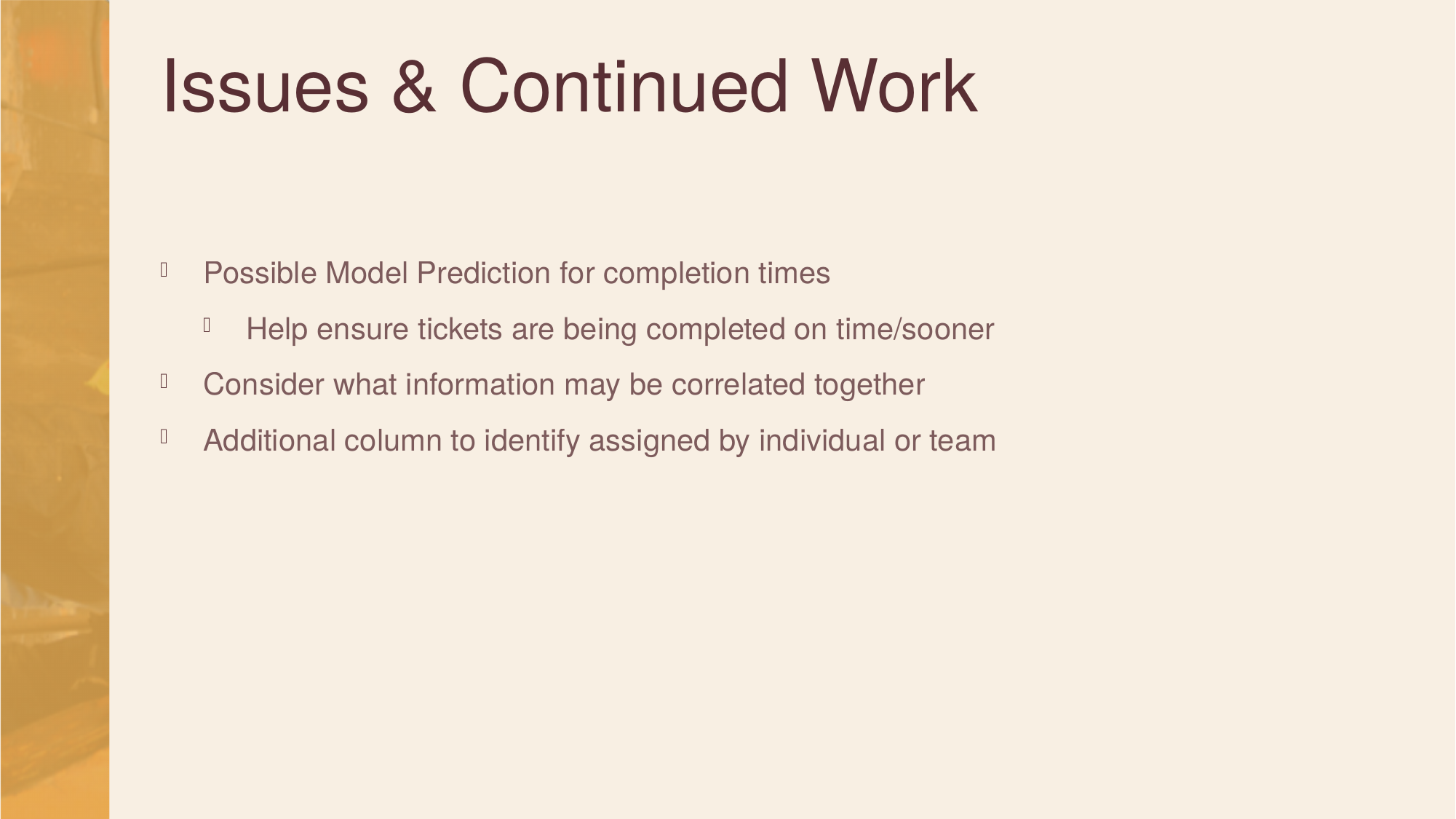

# Issues & Continued Work
Possible Model Prediction for completion times
Help ensure tickets are being completed on time/sooner
Consider what information may be correlated together
Additional column to identify assigned by individual or team